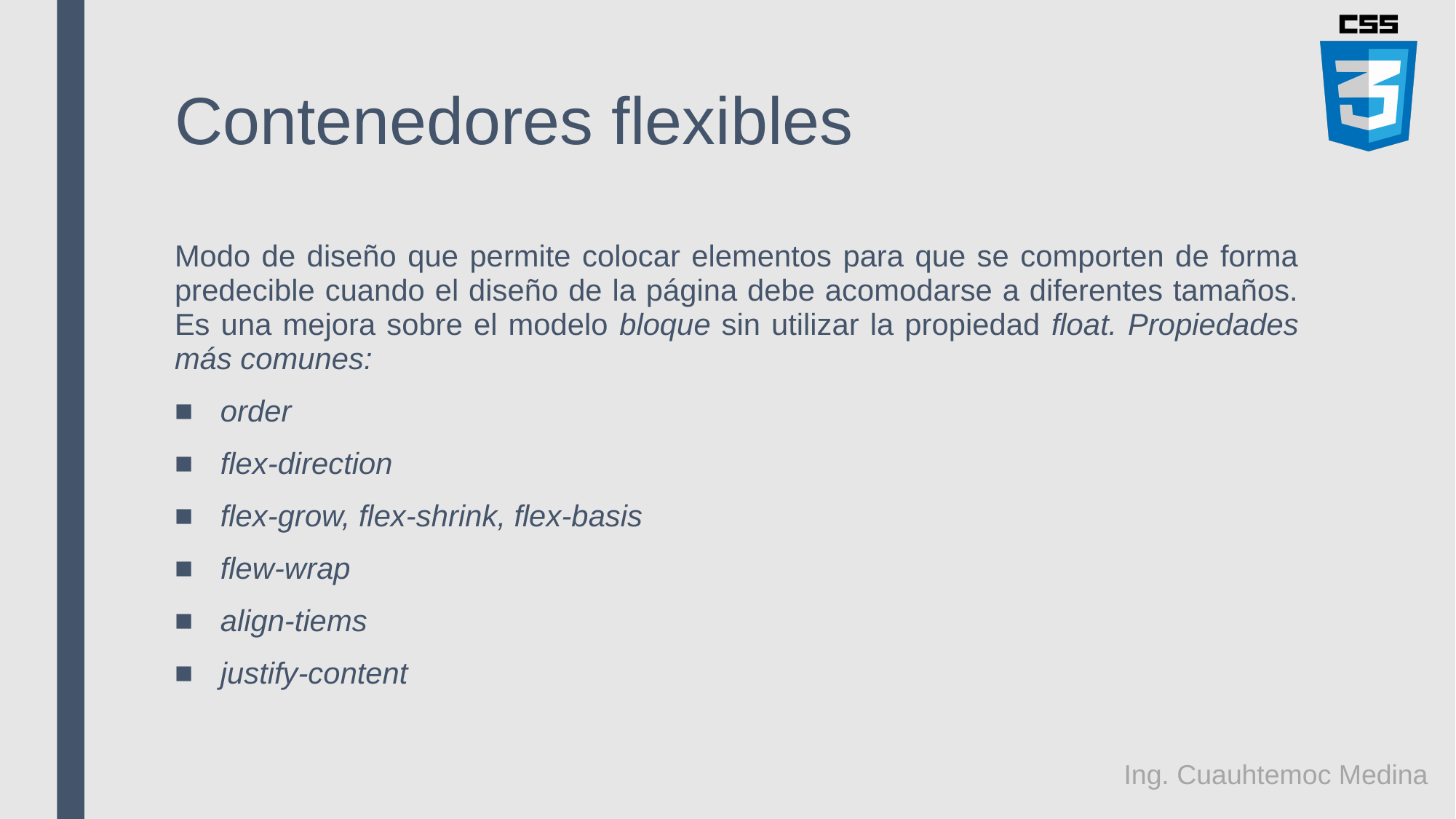

# Contenedores flexibles
Modo de diseño que permite colocar elementos para que se comporten de forma predecible cuando el diseño de la página debe acomodarse a diferentes tamaños. Es una mejora sobre el modelo bloque sin utilizar la propiedad float. Propiedades más comunes:
order
flex-direction
flex-grow, flex-shrink, flex-basis
flew-wrap
align-tiems
justify-content